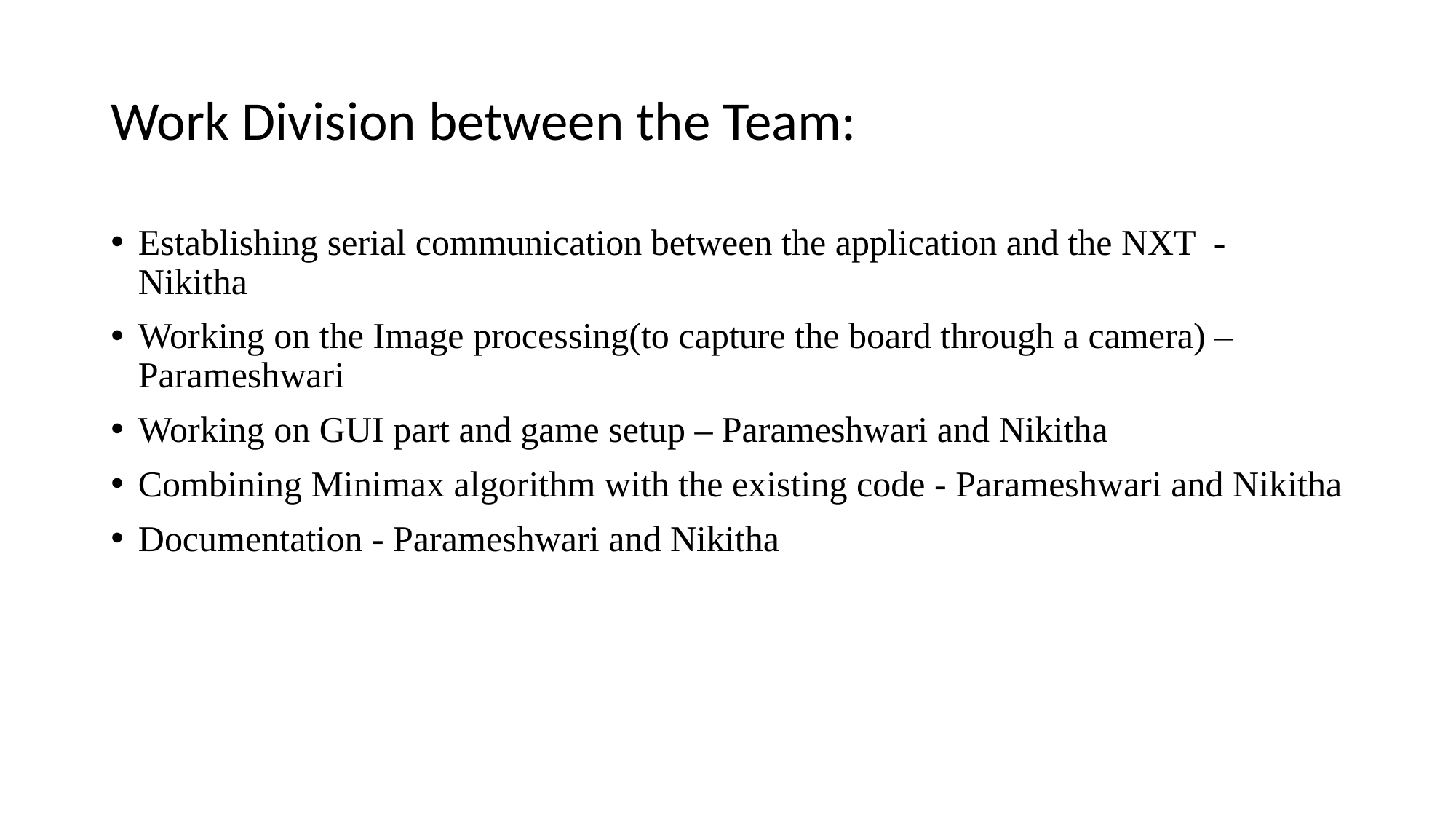

# Work Division between the Team:
Establishing serial communication between the application and the NXT  - Nikitha
Working on the Image processing(to capture the board through a camera) – Parameshwari
Working on GUI part and game setup – Parameshwari and Nikitha
Combining Minimax algorithm with the existing code - Parameshwari and Nikitha
Documentation - Parameshwari and Nikitha